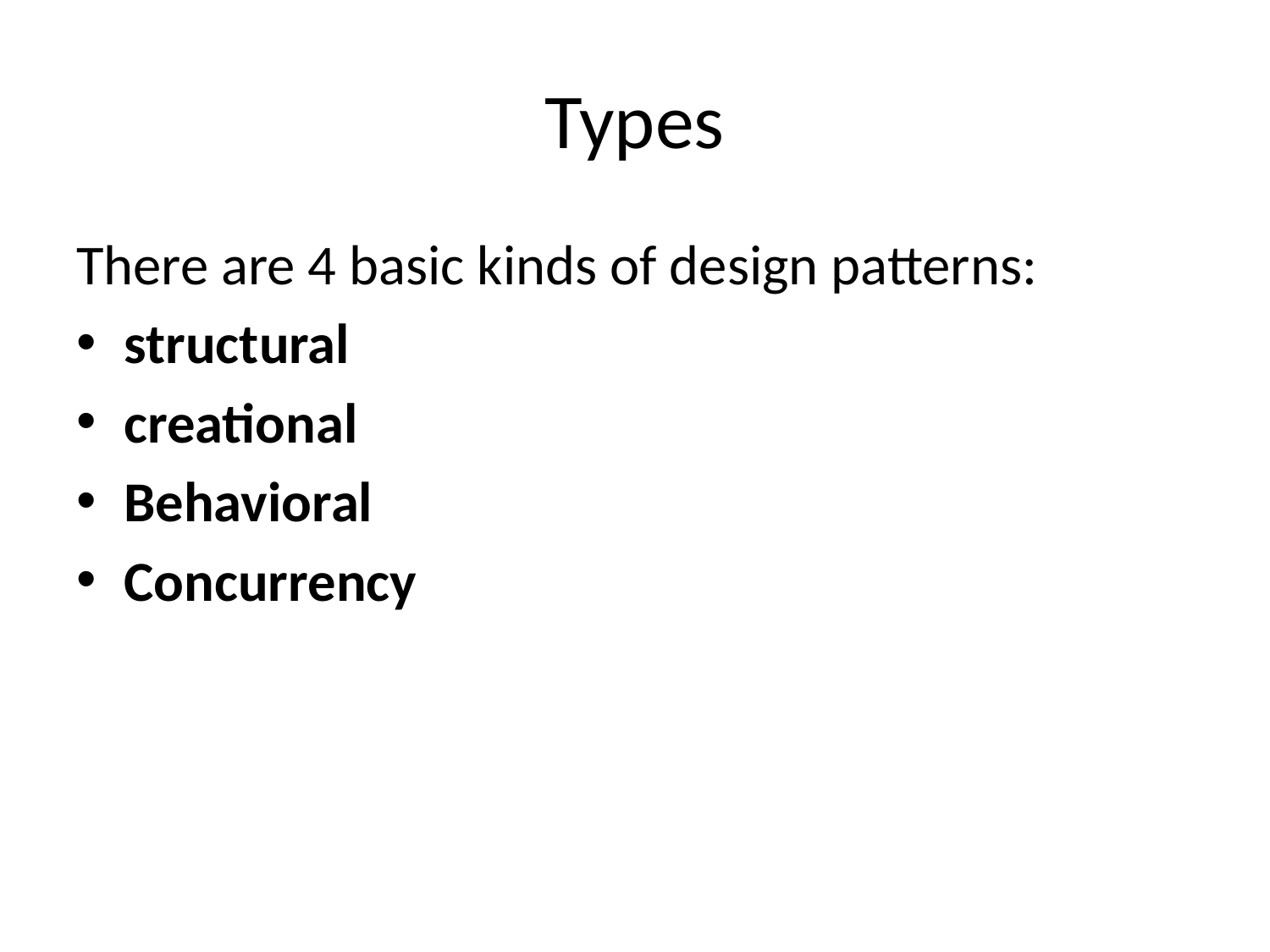

# Types
There are 4 basic kinds of design patterns:
structural
creational
Behavioral
Concurrency